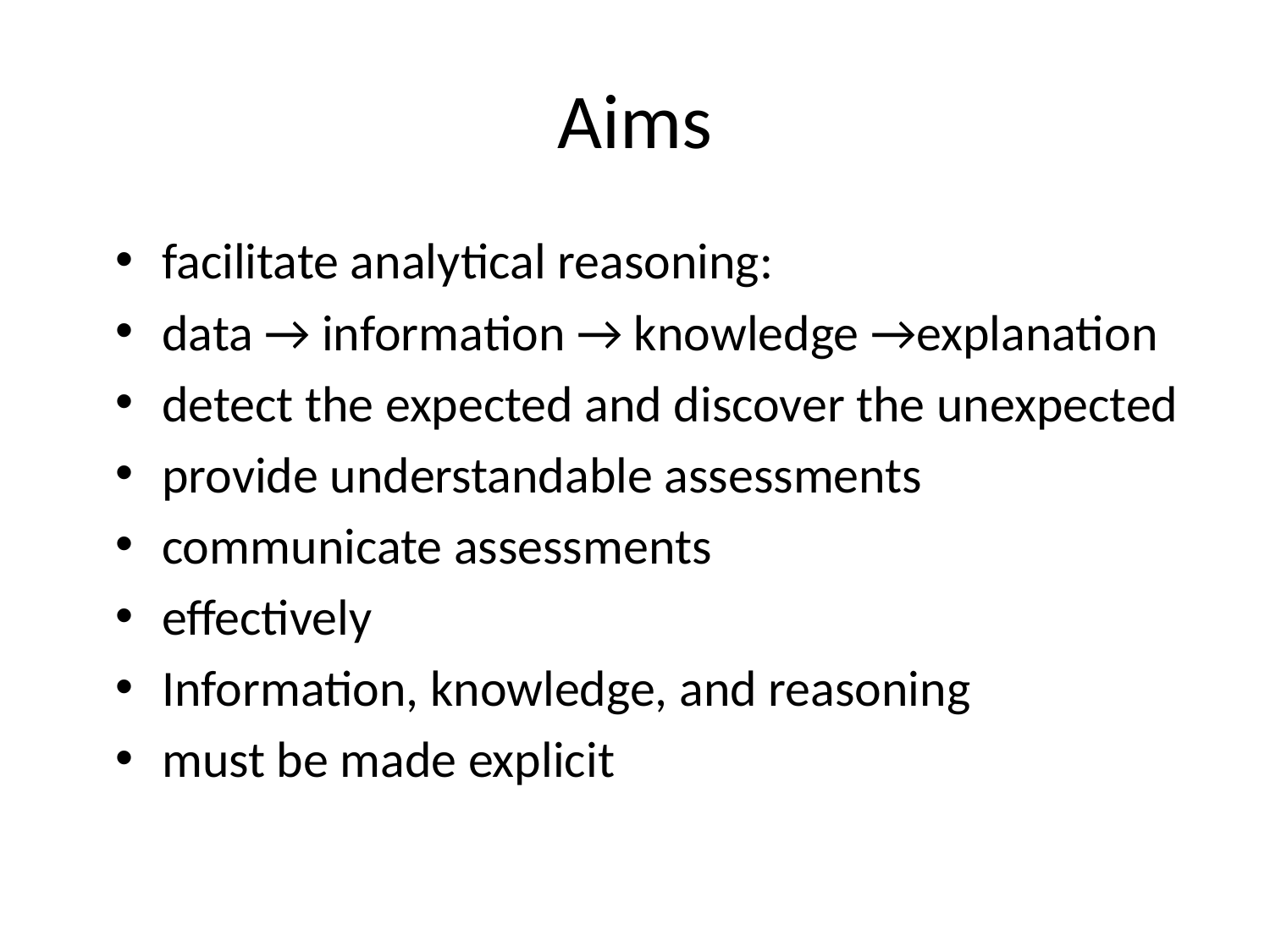

# Aims
facilitate analytical reasoning:
data → information → knowledge →explanation
detect the expected and discover the unexpected
provide understandable assessments
communicate assessments
effectively
Information, knowledge, and reasoning
must be made explicit